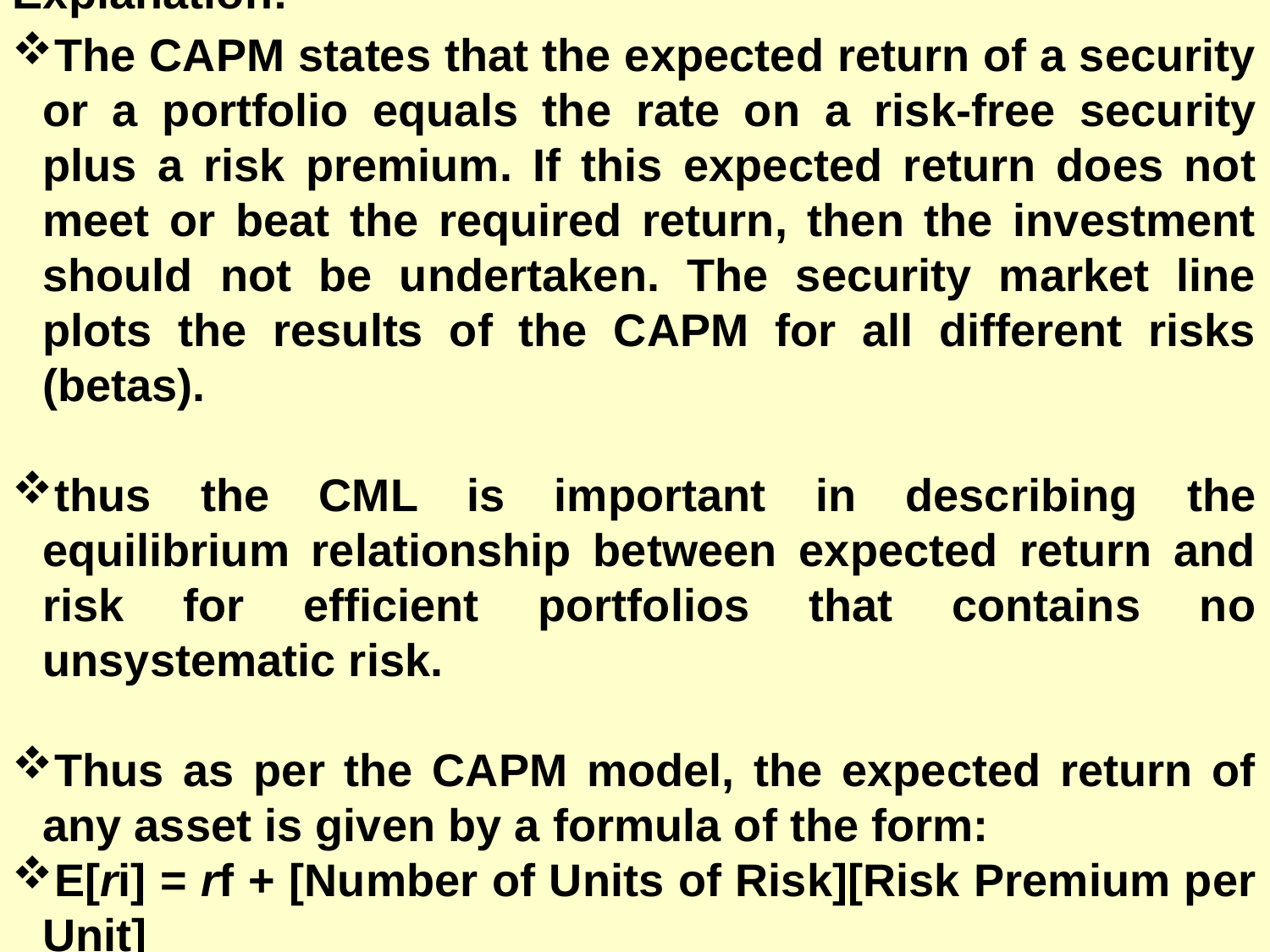

Explanation:

The CAPM states that the expected return of a security or a portfolio equals the rate on a risk-free security plus a risk premium. If this expected return does not meet or beat the required return, then the investment should not be undertaken. The security market line plots the results of the CAPM for all different risks (betas).

thus the CML is important in describing the equilibrium relationship between expected return and risk for efficient portfolios that contains no unsystematic risk.

Thus as per the CAPM model, the expected return of any asset is given by a formula of the form:
E[ri] = rf + [Number of Units of Risk][Risk Premium per Unit]